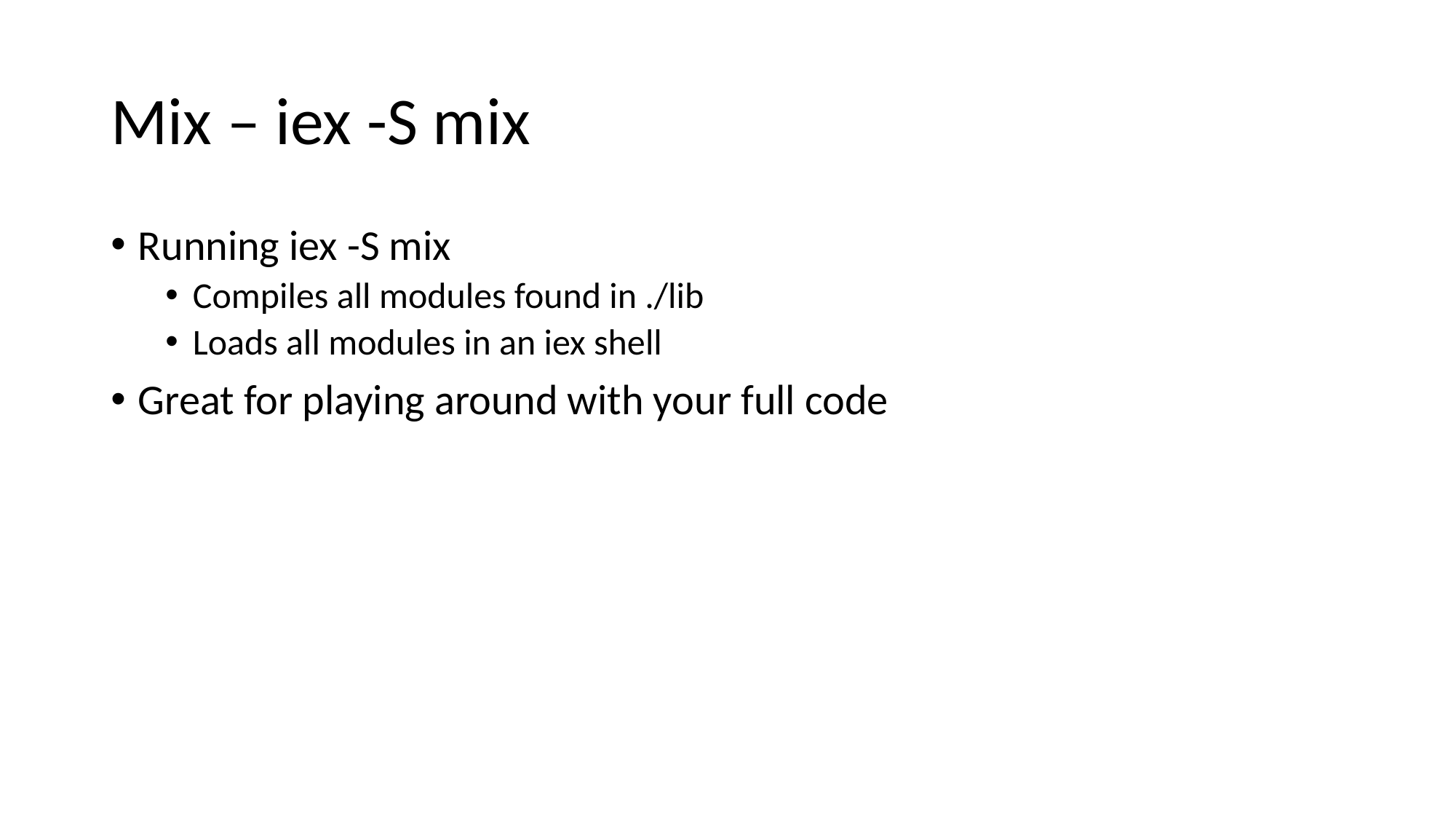

# Mix – iex -S mix
Running iex -S mix
Compiles all modules found in ./lib
Loads all modules in an iex shell
Great for playing around with your full code